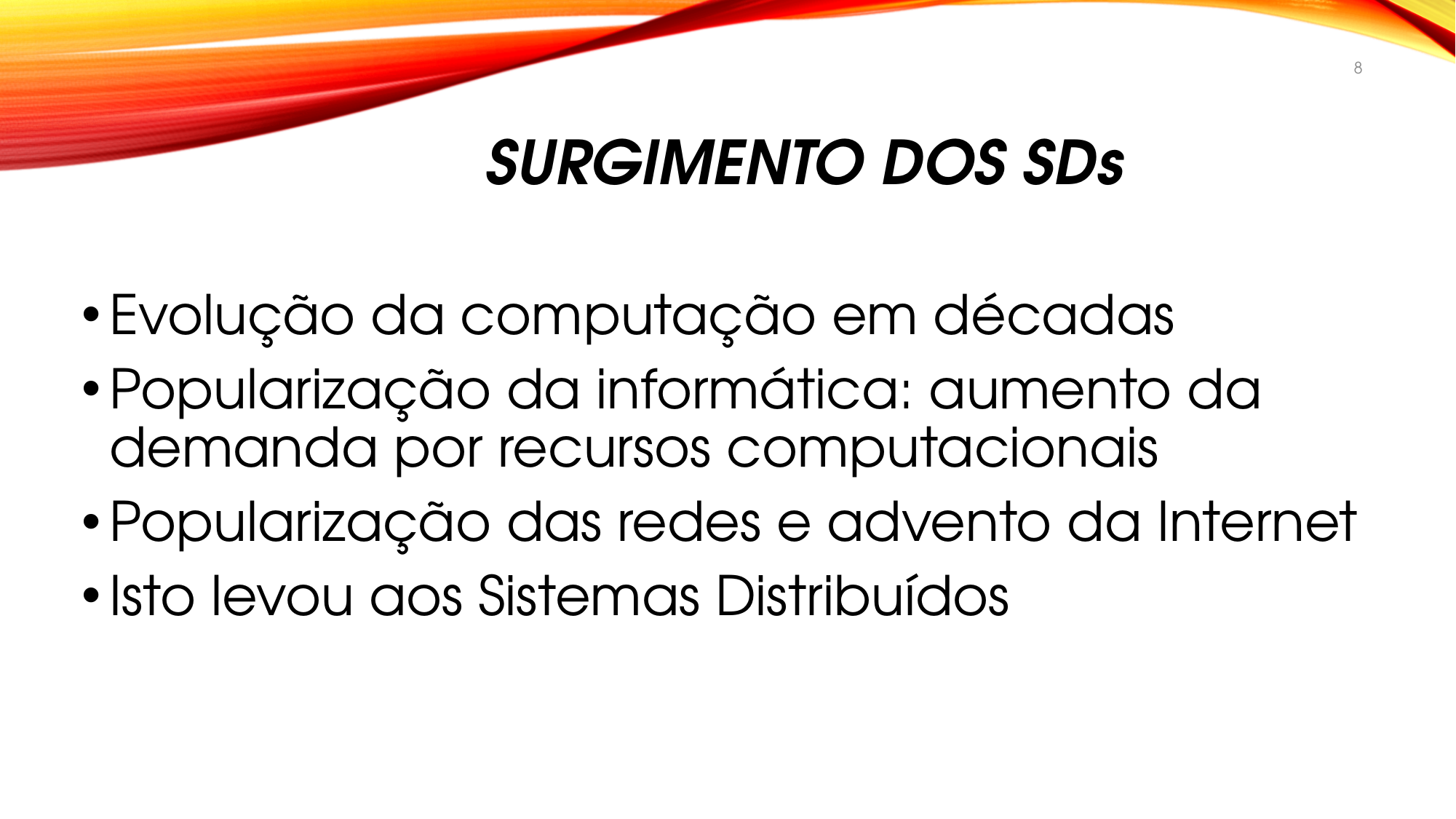

8
# Surgimento dos sds
Evolução da computação em décadas
Popularização da informática: aumento da demanda por recursos computacionais
Popularização das redes e advento da Internet
Isto levou aos Sistemas Distribuídos